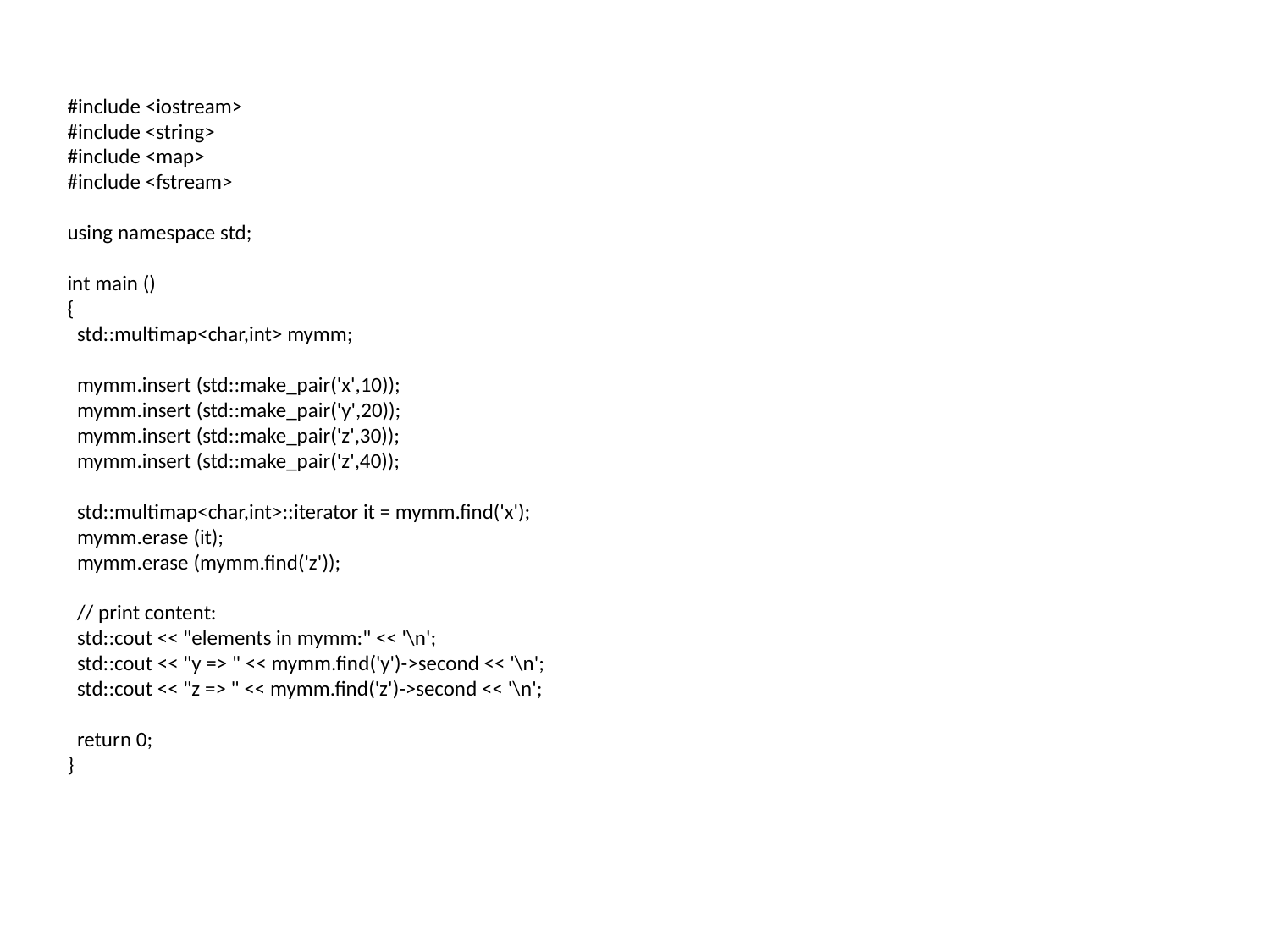

#include <iostream>
#include <string>
#include <map>
#include <fstream>

using namespace std;

int main ()
{
  std::multimap<char,int> mymm;

  mymm.insert (std::make_pair('x',10));
  mymm.insert (std::make_pair('y',20));
  mymm.insert (std::make_pair('z',30));
  mymm.insert (std::make_pair('z',40));

  std::multimap<char,int>::iterator it = mymm.find('x');
  mymm.erase (it);
  mymm.erase (mymm.find('z'));

  // print content:
  std::cout << "elements in mymm:" << '\n';
  std::cout << "y => " << mymm.find('y')->second << '\n';
  std::cout << "z => " << mymm.find('z')->second << '\n';

  return 0;
}